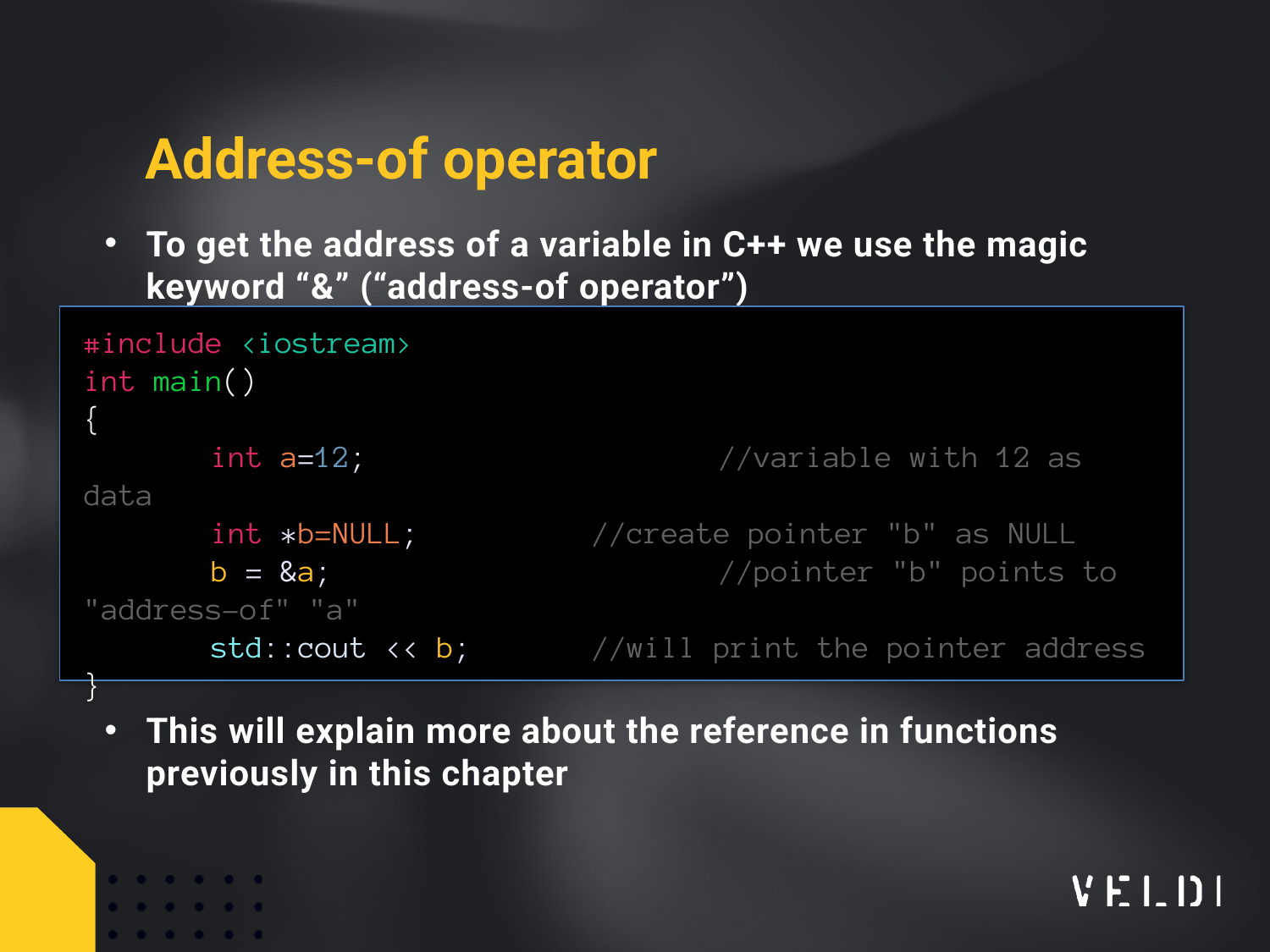

Address-of operator
To get the address of a variable in C++ we use the magic keyword “&” (“address-of operator”)

This will explain more about the reference in functions previously in this chapter

#include <iostream>
int main()
{
	int a=12;			//variable with 12 as data
	int *b=NULL;		//create pointer "b" as NULL
	b = &a;				//pointer "b" points to "address-of" "a"
	std::cout << b;	//will print the pointer address
}